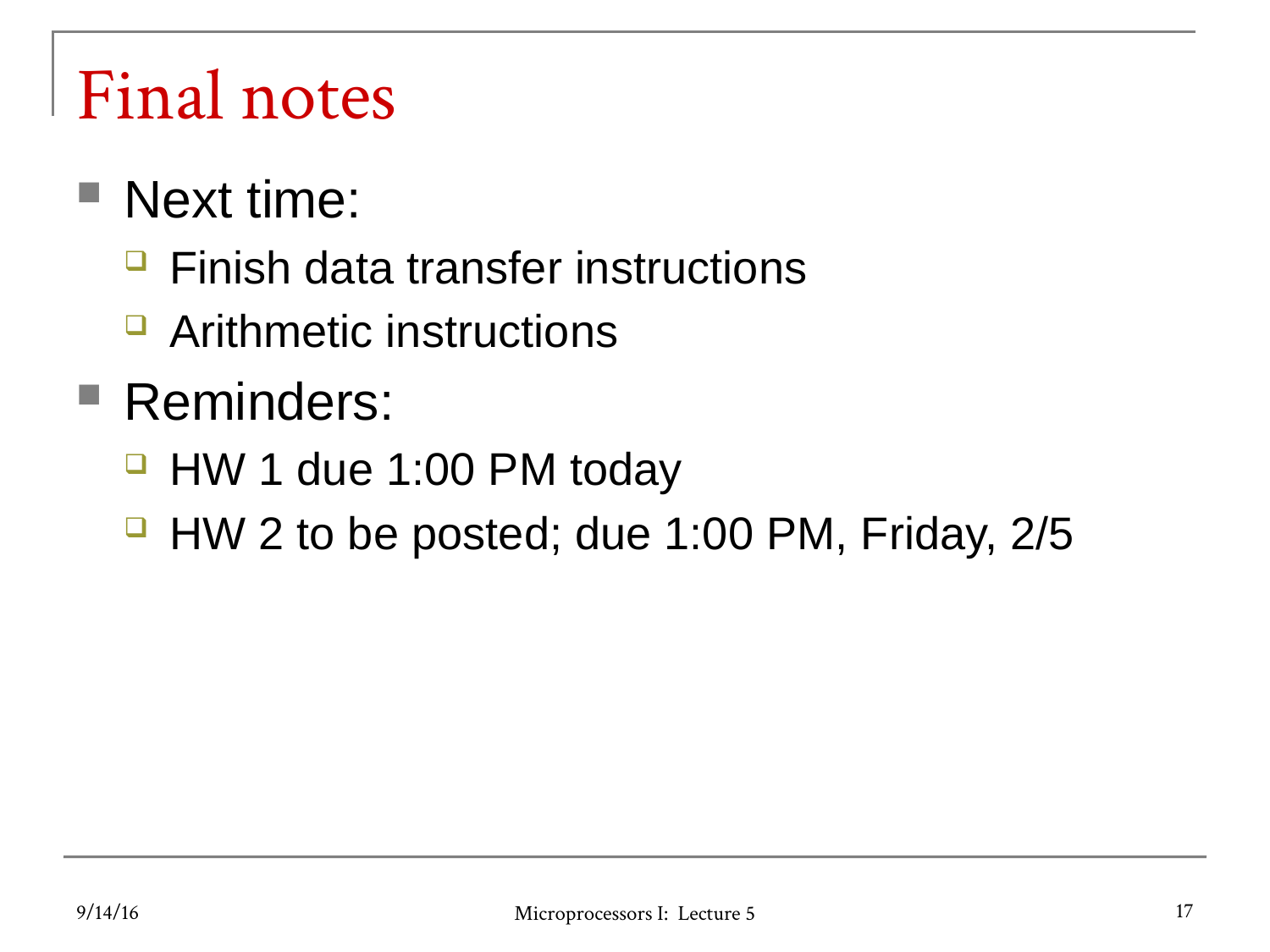

# Final notes
Next time:
Finish data transfer instructions
Arithmetic instructions
Reminders:
HW 1 due 1:00 PM today
HW 2 to be posted; due 1:00 PM, Friday, 2/5

9/14/16
17
Microprocessors I:  Lecture 5